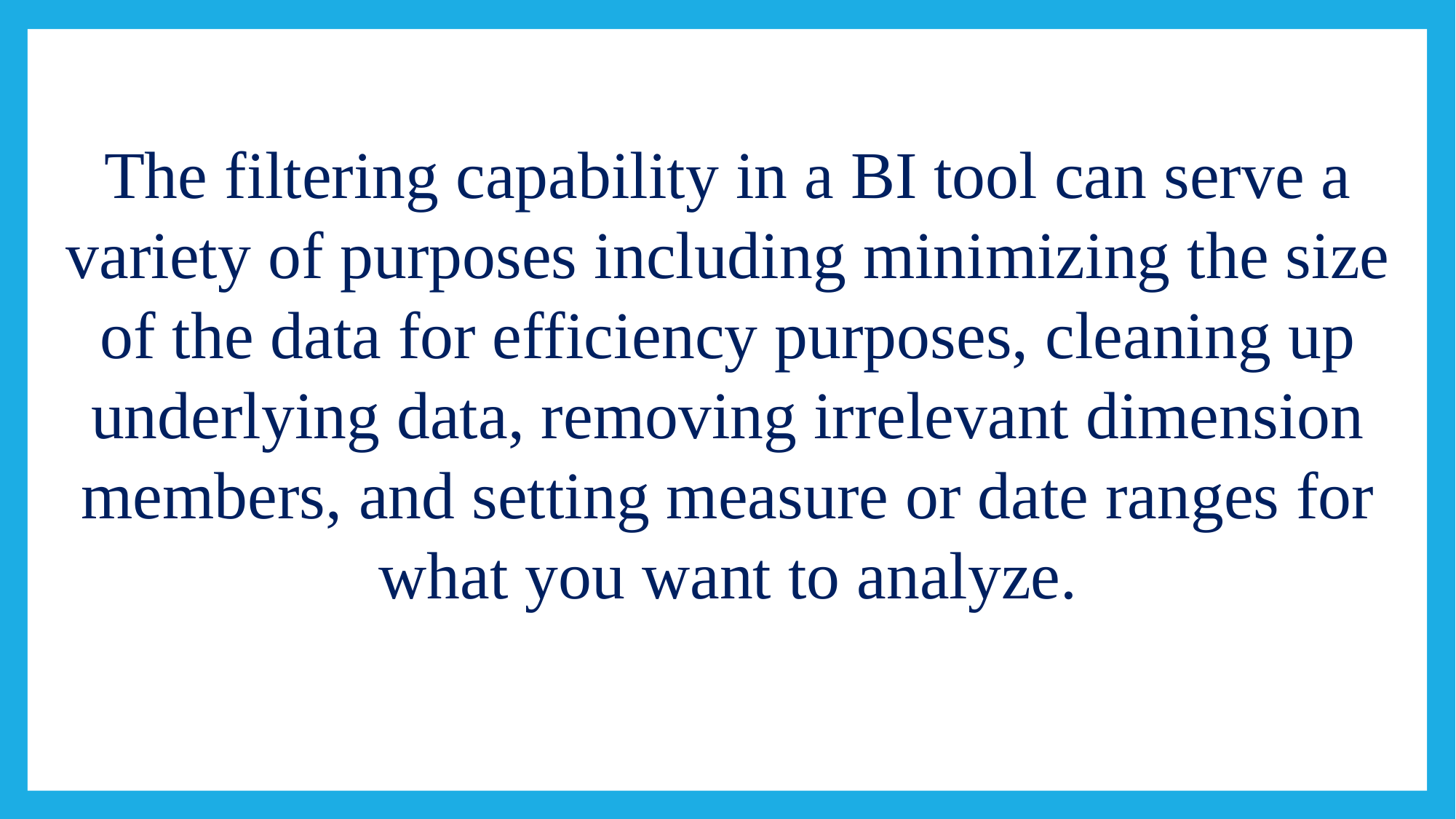

#
The filtering capability in a BI tool can serve a variety of purposes including minimizing the size of the data for efficiency purposes, cleaning up underlying data, removing irrelevant dimension members, and setting measure or date ranges for what you want to analyze.